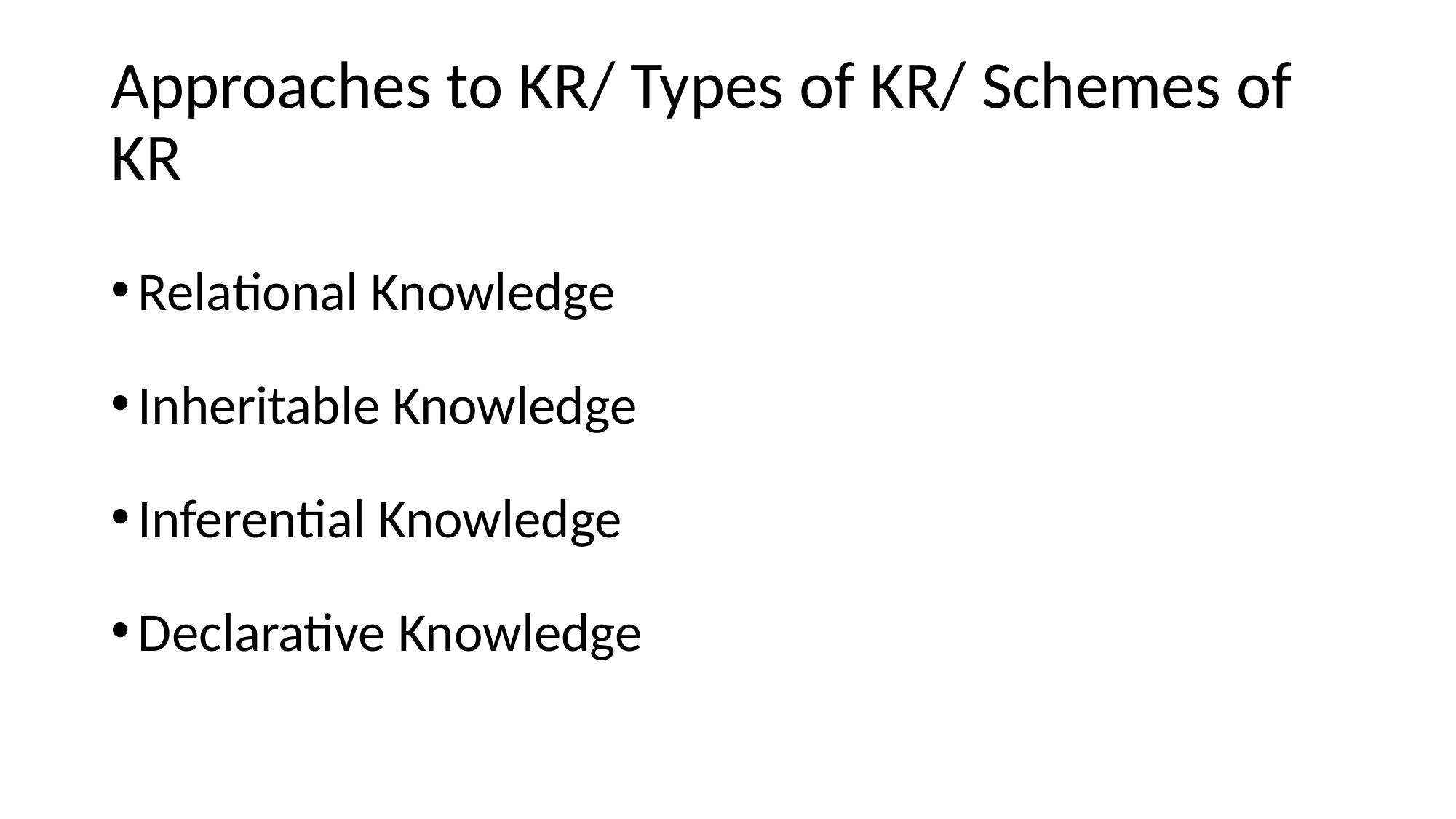

# Approaches to KR/ Types of KR/ Schemes of KR
Relational Knowledge
Inheritable Knowledge
Inferential Knowledge
Declarative Knowledge